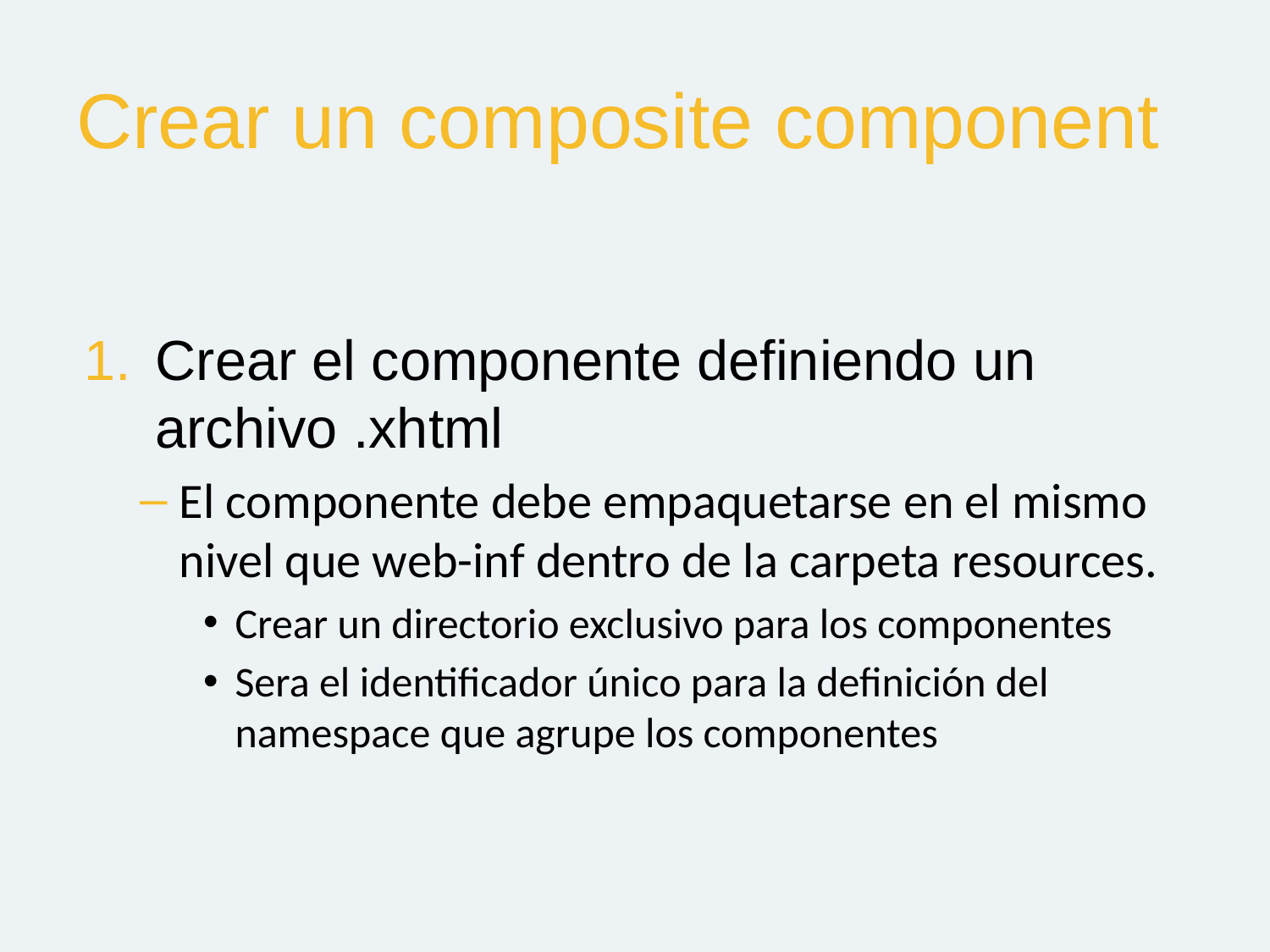

# Crear un composite component
Crear el componente definiendo un archivo .xhtml
El componente debe empaquetarse en el mismo nivel que web-inf dentro de la carpeta resources.
Crear un directorio exclusivo para los componentes
Sera el identificador único para la definición del namespace que agrupe los componentes